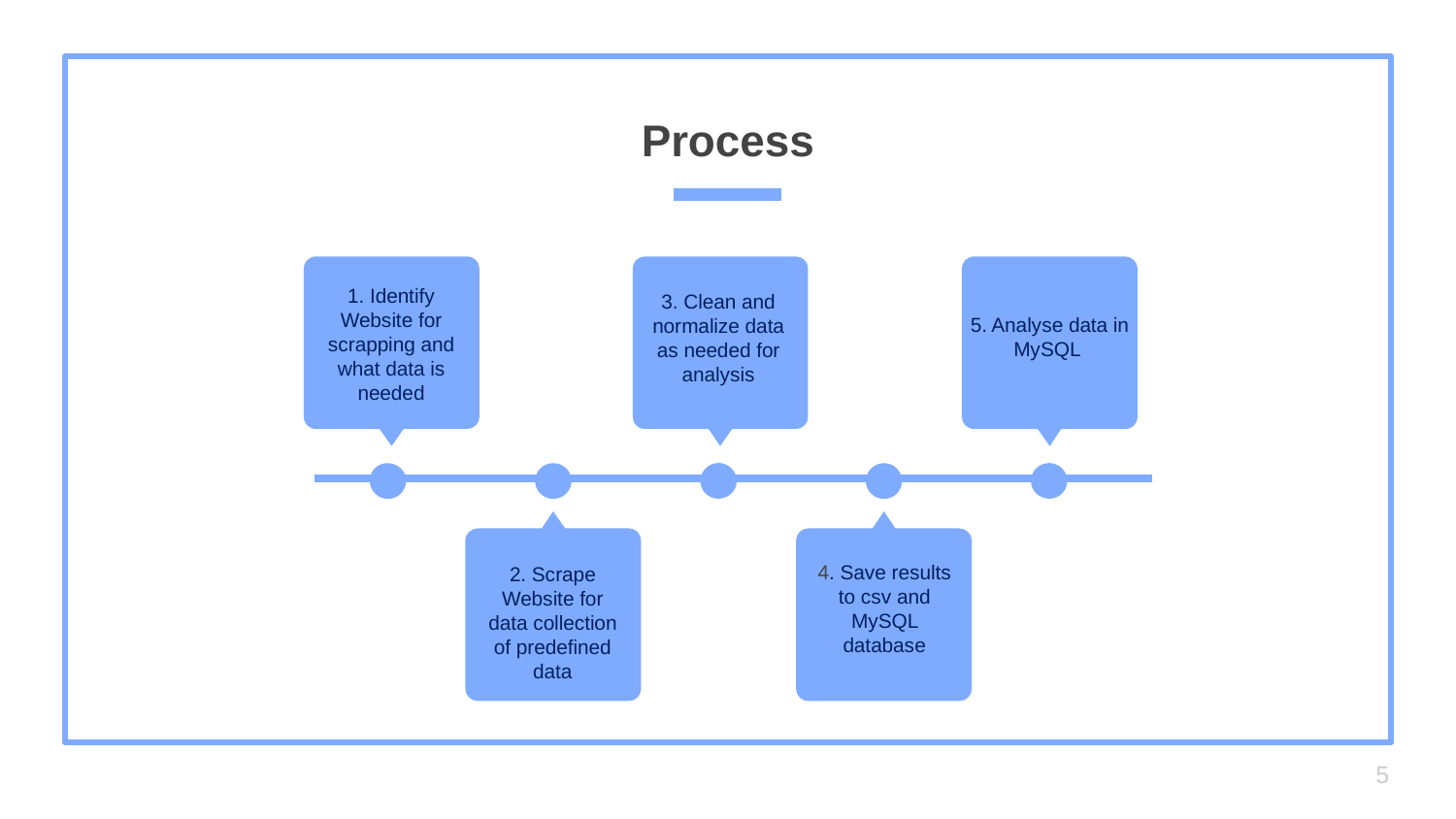

# Process

1. Identify Website for scrapping and what data is needed
3. Clean and normalize data as needed for analysis
5. Analyse data in MySQL
4. Save results to csv and MySQL database
2. Scrape Website for data collection of predefined data
5